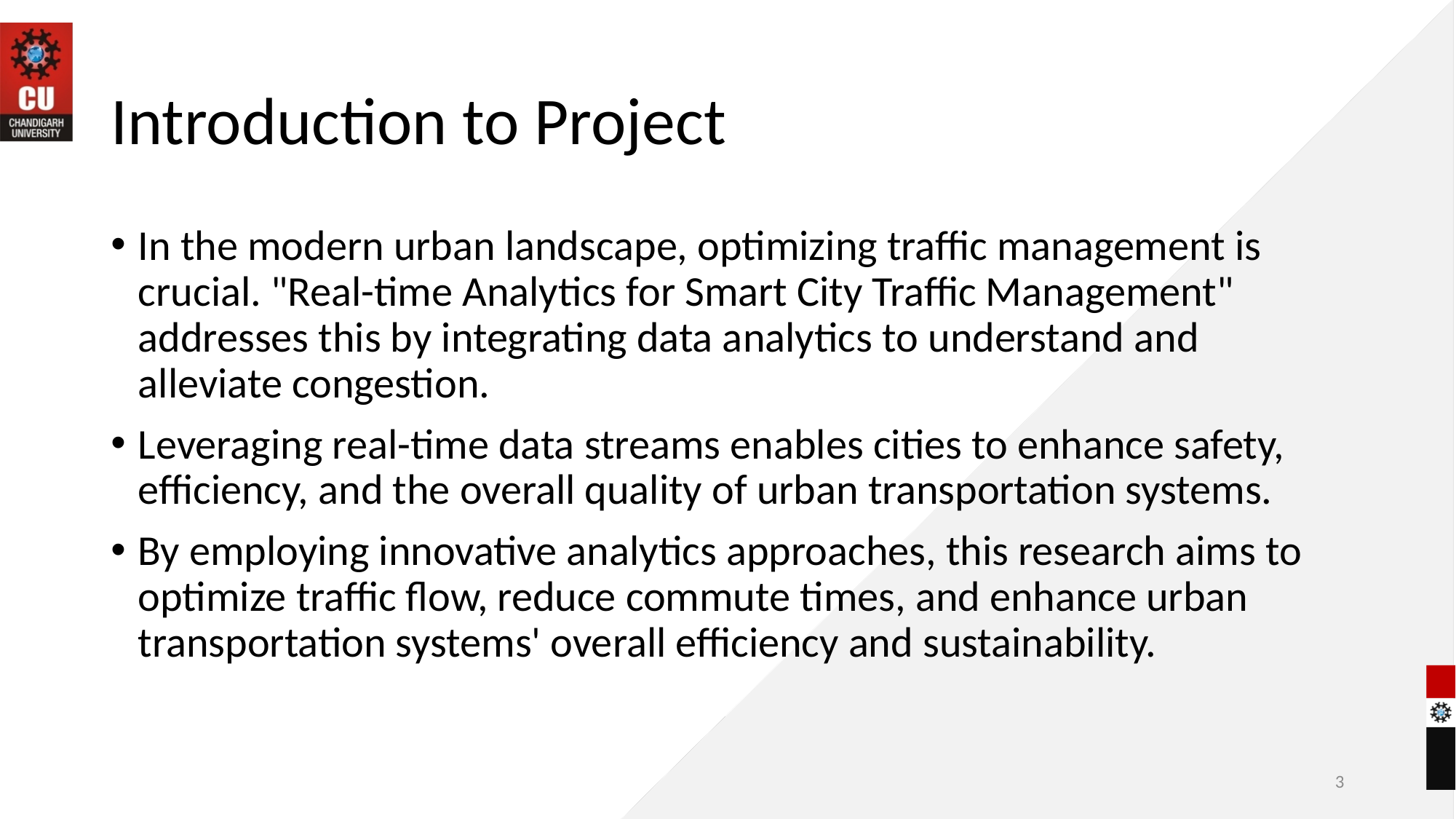

# Introduction to Project
In the modern urban landscape, optimizing traffic management is crucial. "Real-time Analytics for Smart City Traffic Management" addresses this by integrating data analytics to understand and alleviate congestion.
Leveraging real-time data streams enables cities to enhance safety, efficiency, and the overall quality of urban transportation systems.
By employing innovative analytics approaches, this research aims to optimize traffic flow, reduce commute times, and enhance urban transportation systems' overall efficiency and sustainability.
3